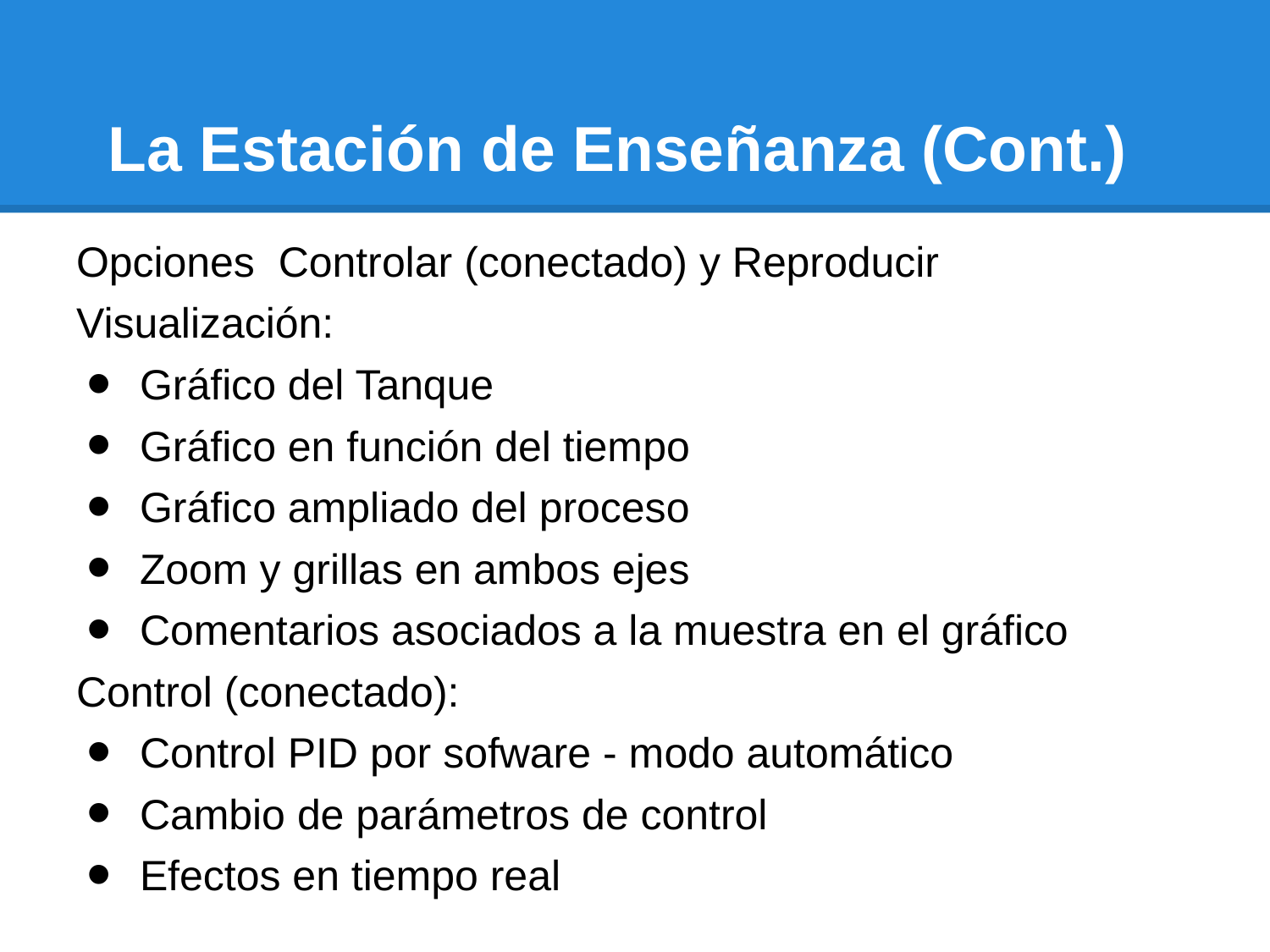

# La Estación de Enseñanza (Cont.)
Opciones  Controlar (conectado) y Reproducir
Visualización:
Gráfico del Tanque
Gráfico en función del tiempo
Gráfico ampliado del proceso
Zoom y grillas en ambos ejes
Comentarios asociados a la muestra en el gráfico
Control (conectado):
Control PID por sofware - modo automático
Cambio de parámetros de control
Efectos en tiempo real